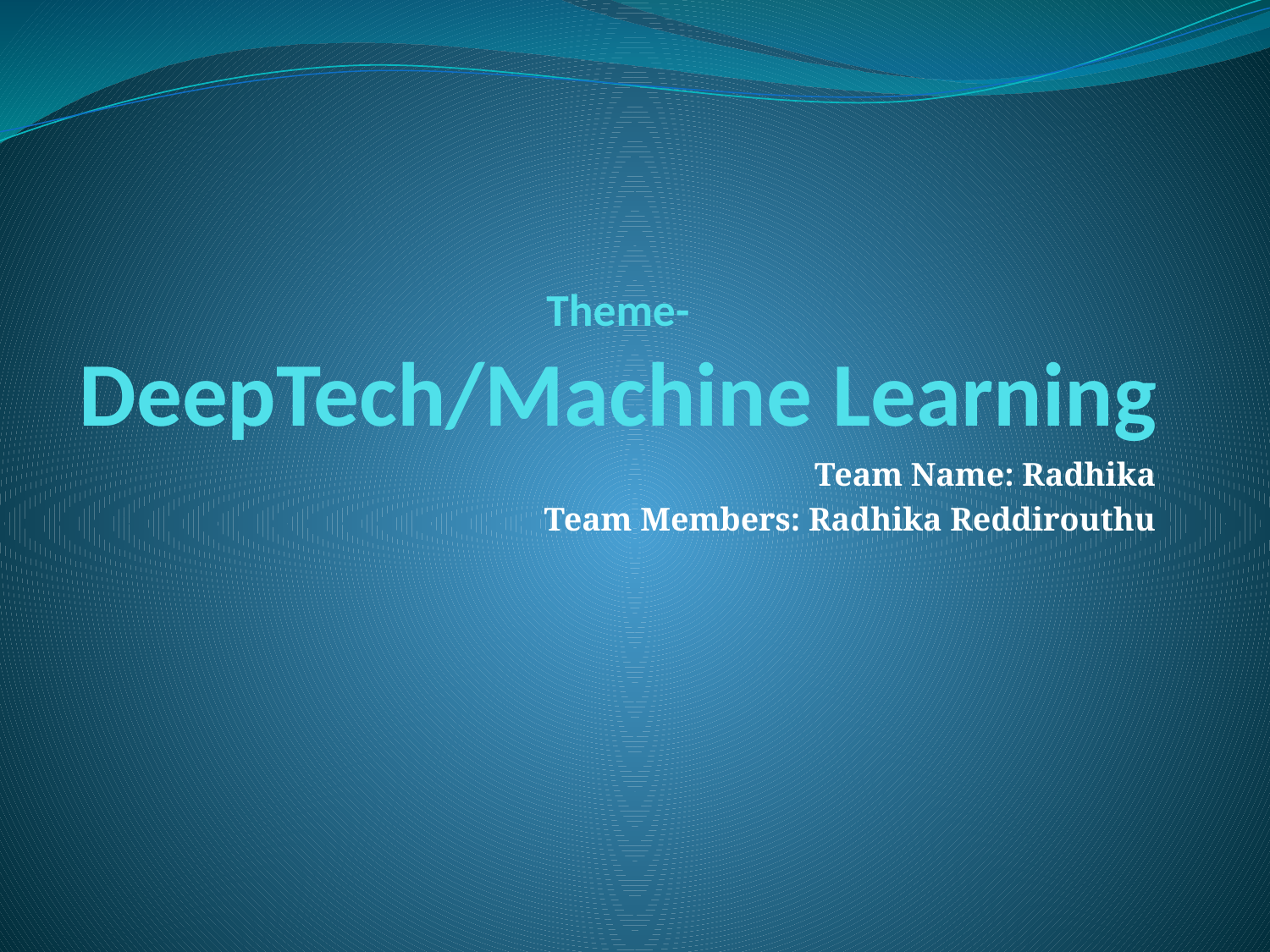

# Theme- DeepTech/Machine Learning
Team Name: Radhika
Team Members: Radhika Reddirouthu